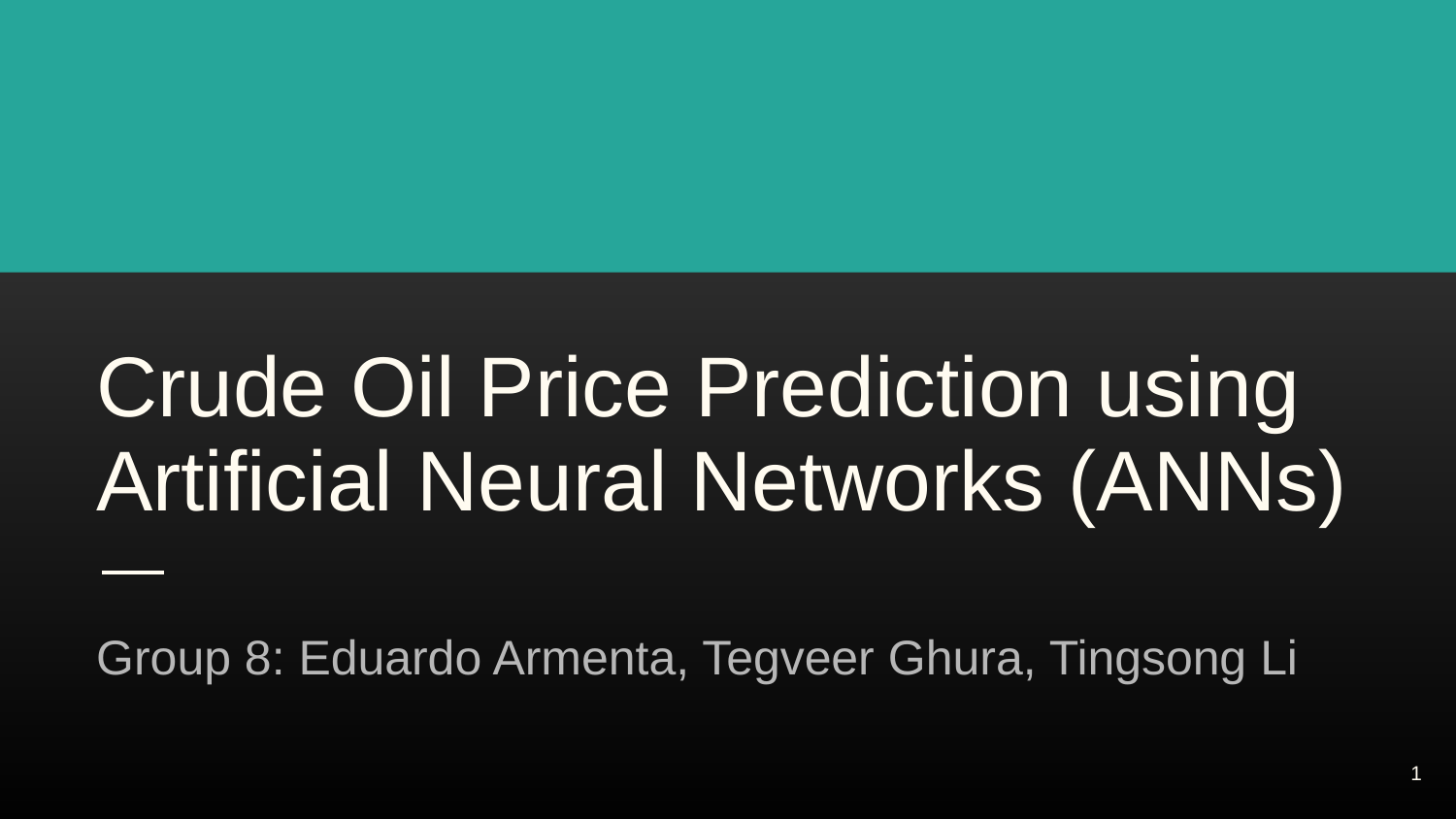

# Crude Oil Price Prediction using Artificial Neural Networks (ANNs)
Group 8: Eduardo Armenta, Tegveer Ghura, Tingsong Li
1